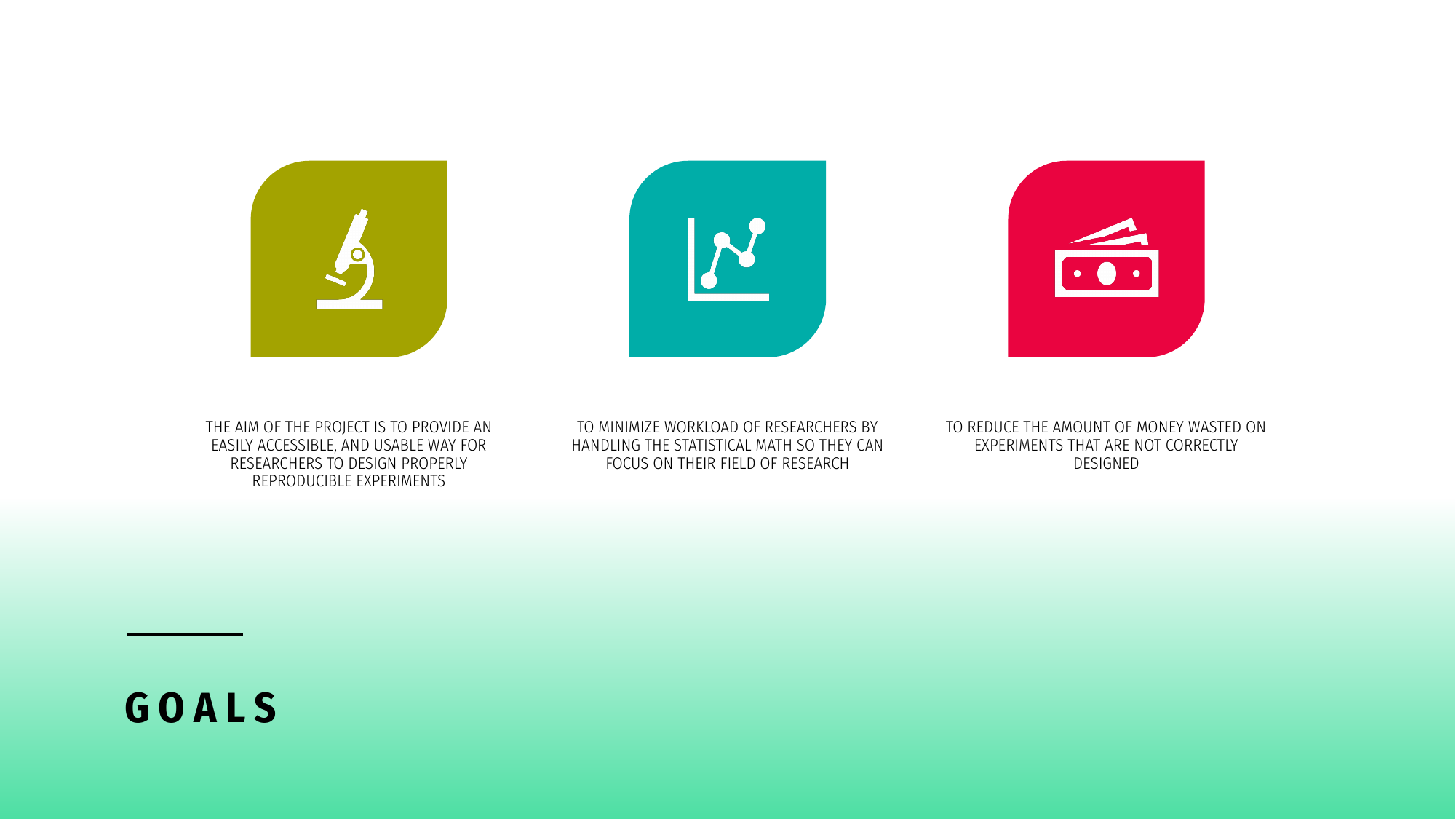

The aim of the project is to provide an easily accessible, and usable way for researchers to design properly reproducible experiments
To minimize workload of researchers by handling the statistical math so they can focus on their field of research
To reduce the amount of money wasted on experiments that are not correctly designed

# Goals